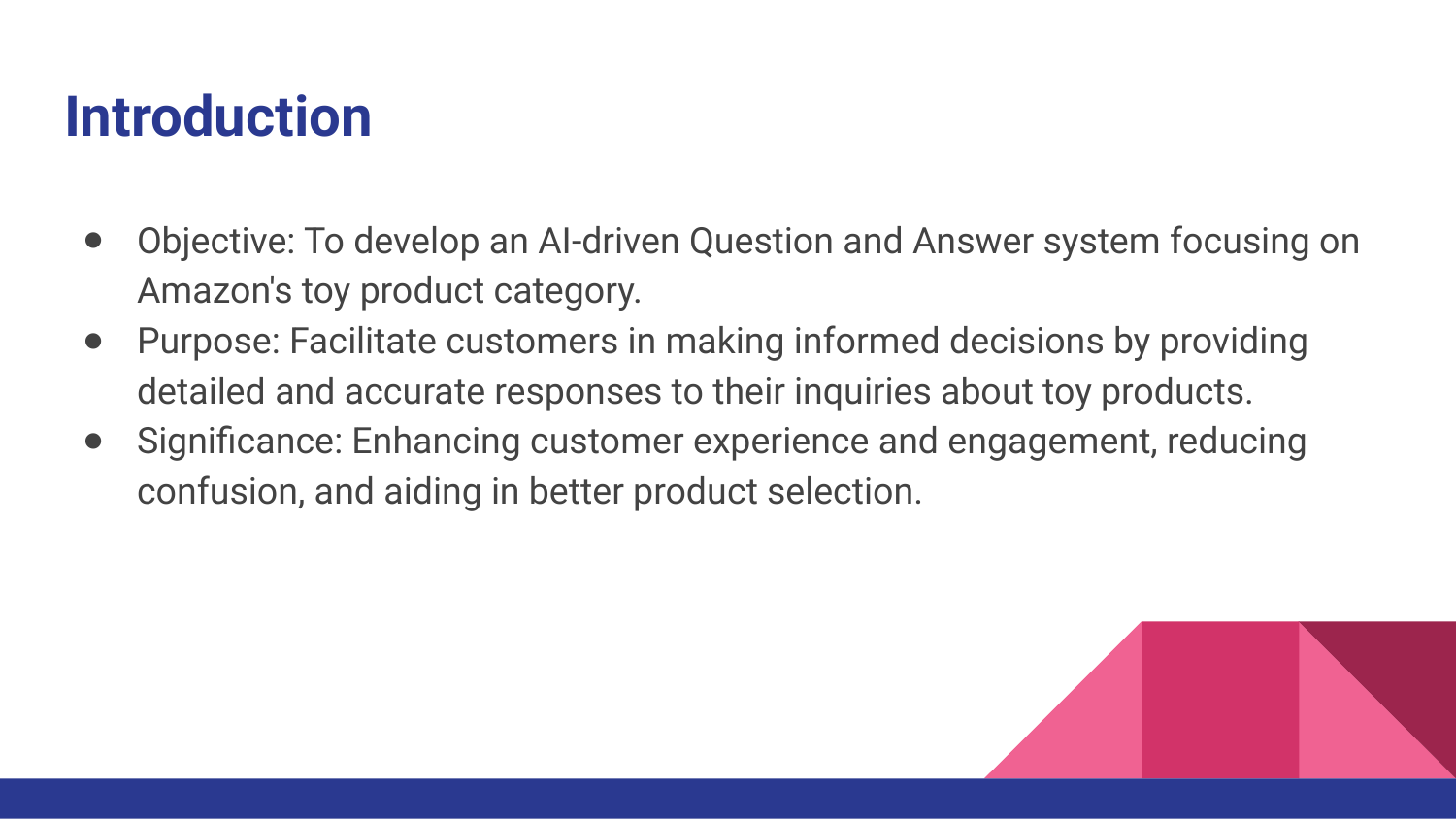

# Introduction
Objective: To develop an AI-driven Question and Answer system focusing on Amazon's toy product category.
Purpose: Facilitate customers in making informed decisions by providing detailed and accurate responses to their inquiries about toy products.
Significance: Enhancing customer experience and engagement, reducing confusion, and aiding in better product selection.